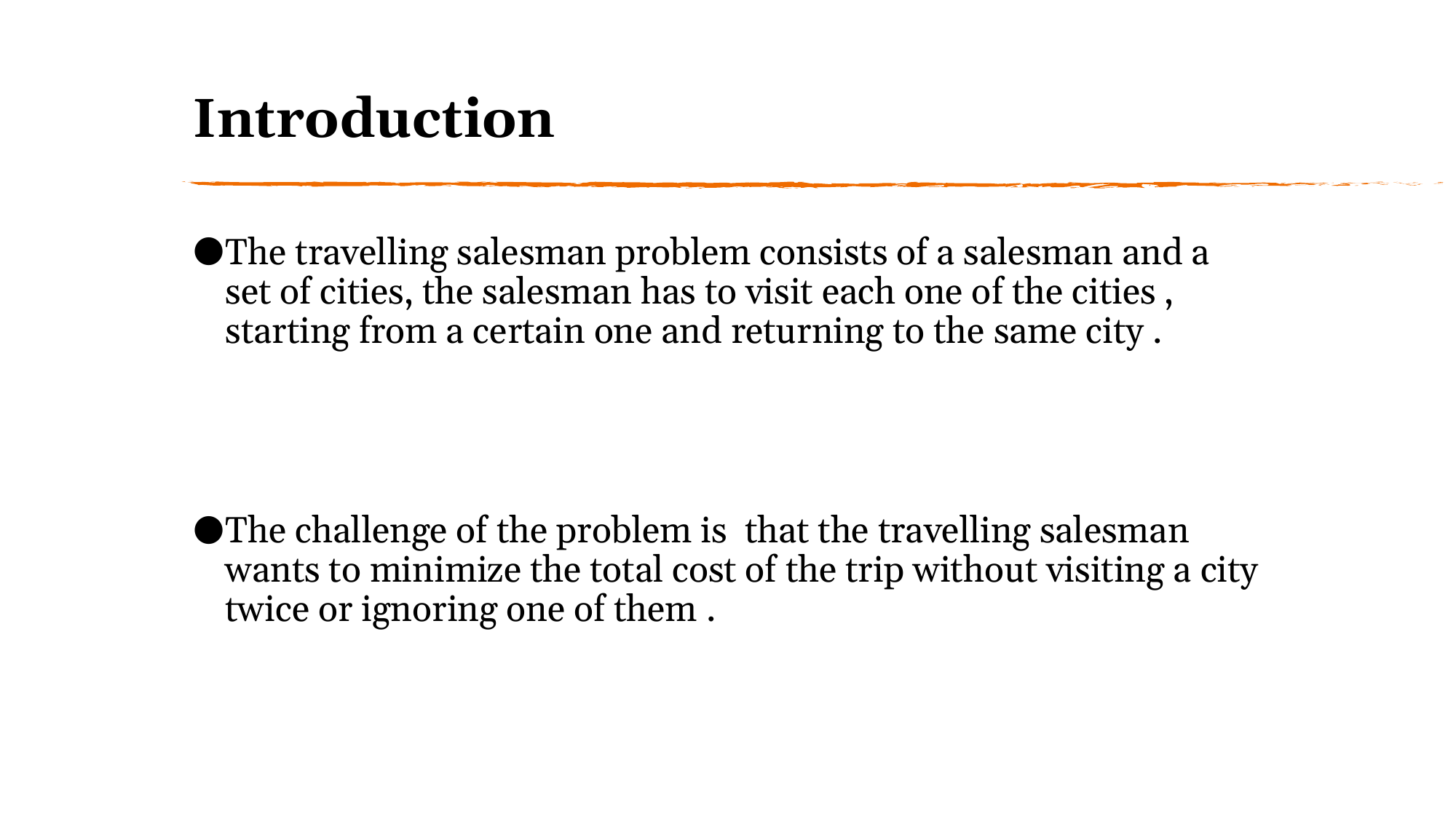

# Introduction
The travelling salesman problem consists of a salesman and a set of cities, the salesman has to visit each one of the cities , starting from a certain one and returning to the same city .

The challenge of the problem is  that the travelling salesman wants to minimize the total cost of the trip without visiting a city twice or ignoring one of them .